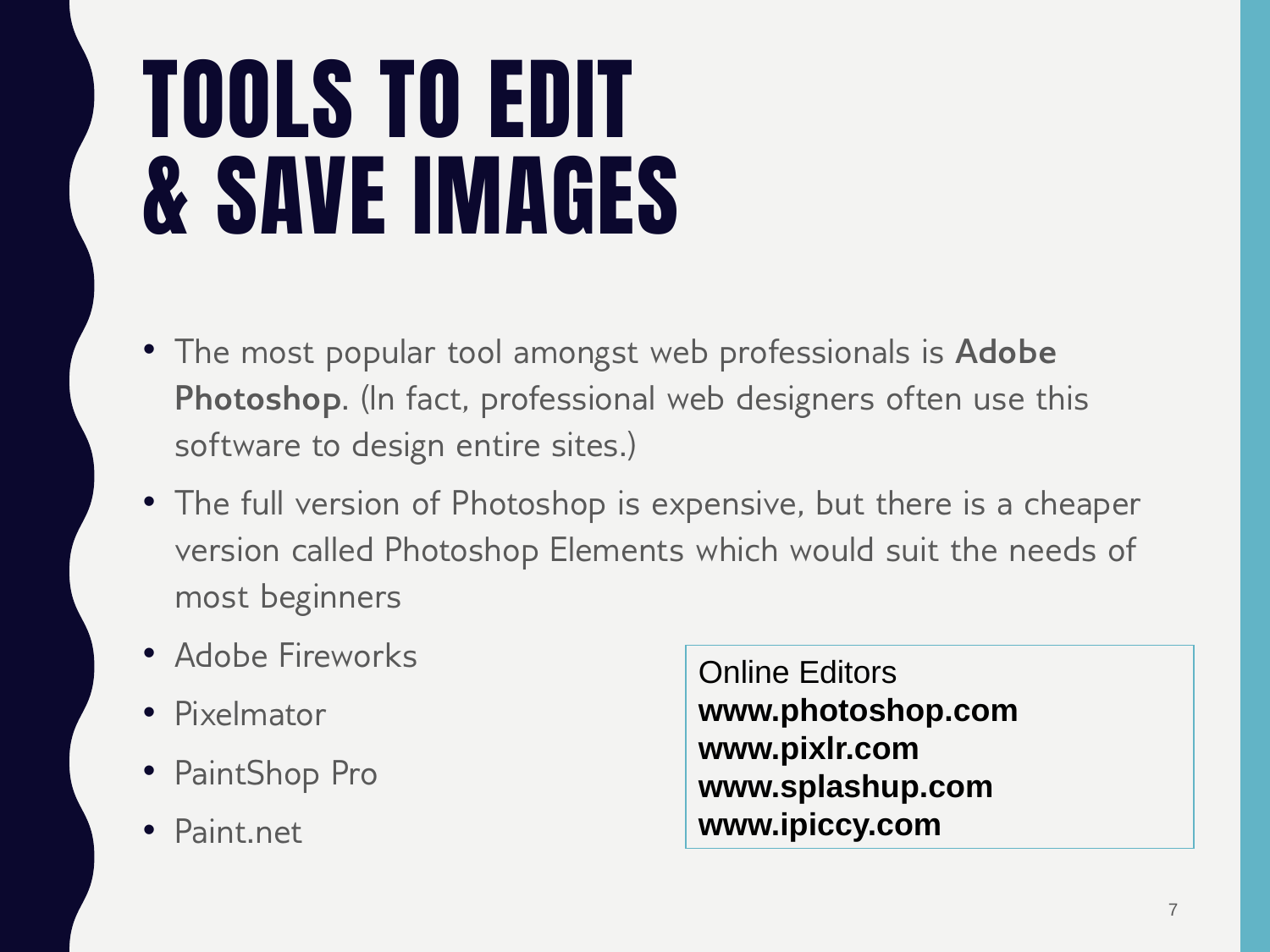

# Tools to Edit & Save Images
The most popular tool amongst web professionals is Adobe Photoshop. (In fact, professional web designers often use this software to design entire sites.)
The full version of Photoshop is expensive, but there is a cheaper version called Photoshop Elements which would suit the needs of most beginners
Adobe Fireworks
Pixelmator
PaintShop Pro
Paint.net
Online Editors
www.photoshop.com
www.pixlr.com
www.splashup.com
www.ipiccy.com
7